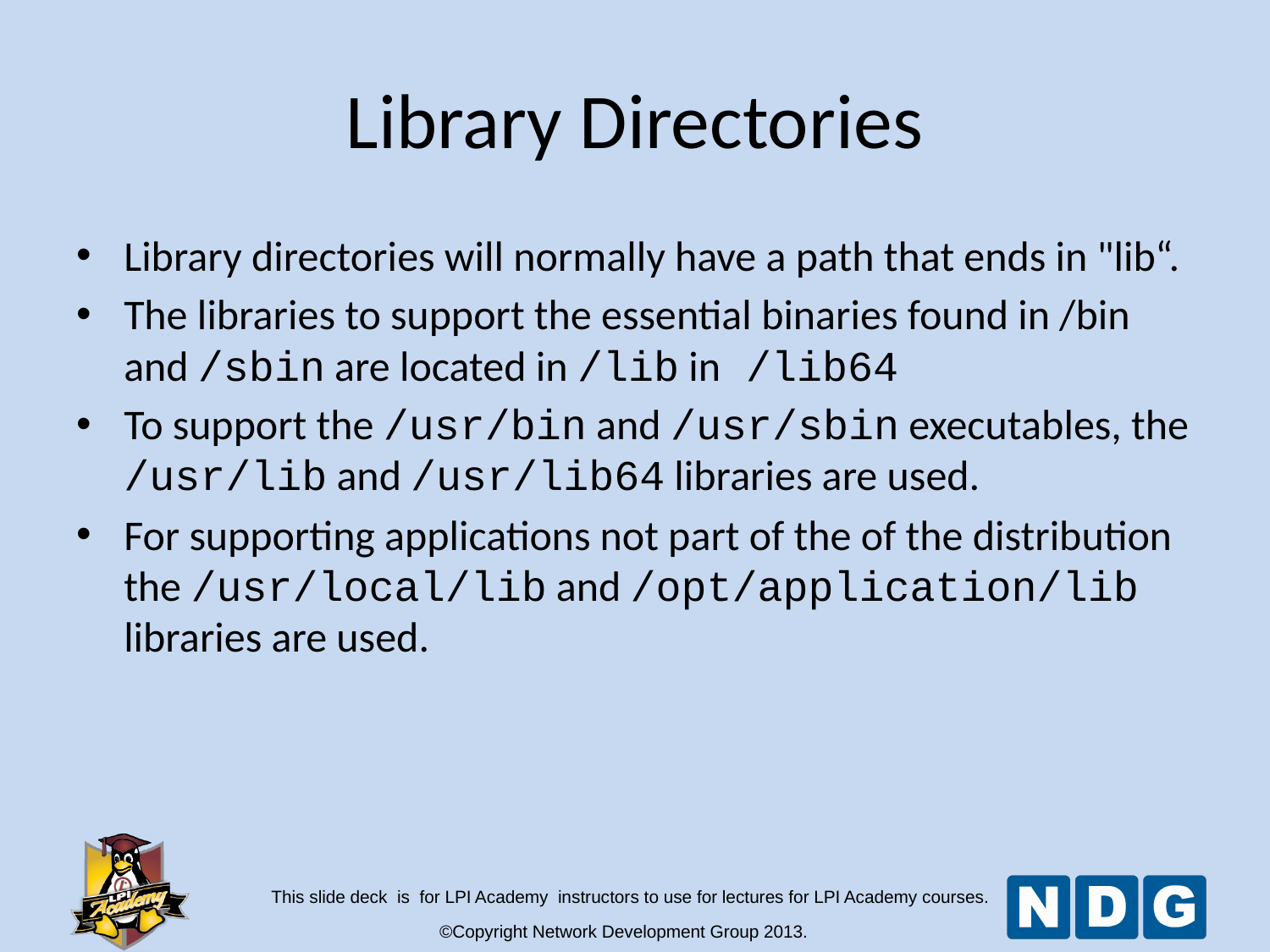

# Library Directories
Library directories will normally have a path that ends in "lib“.
The libraries to support the essential binaries found in /bin and /sbin are located in /lib in /lib64
To support the /usr/bin and /usr/sbin executables, the /usr/lib and /usr/lib64 libraries are used.
For supporting applications not part of the of the distribution the /usr/local/lib and /opt/application/lib libraries are used.